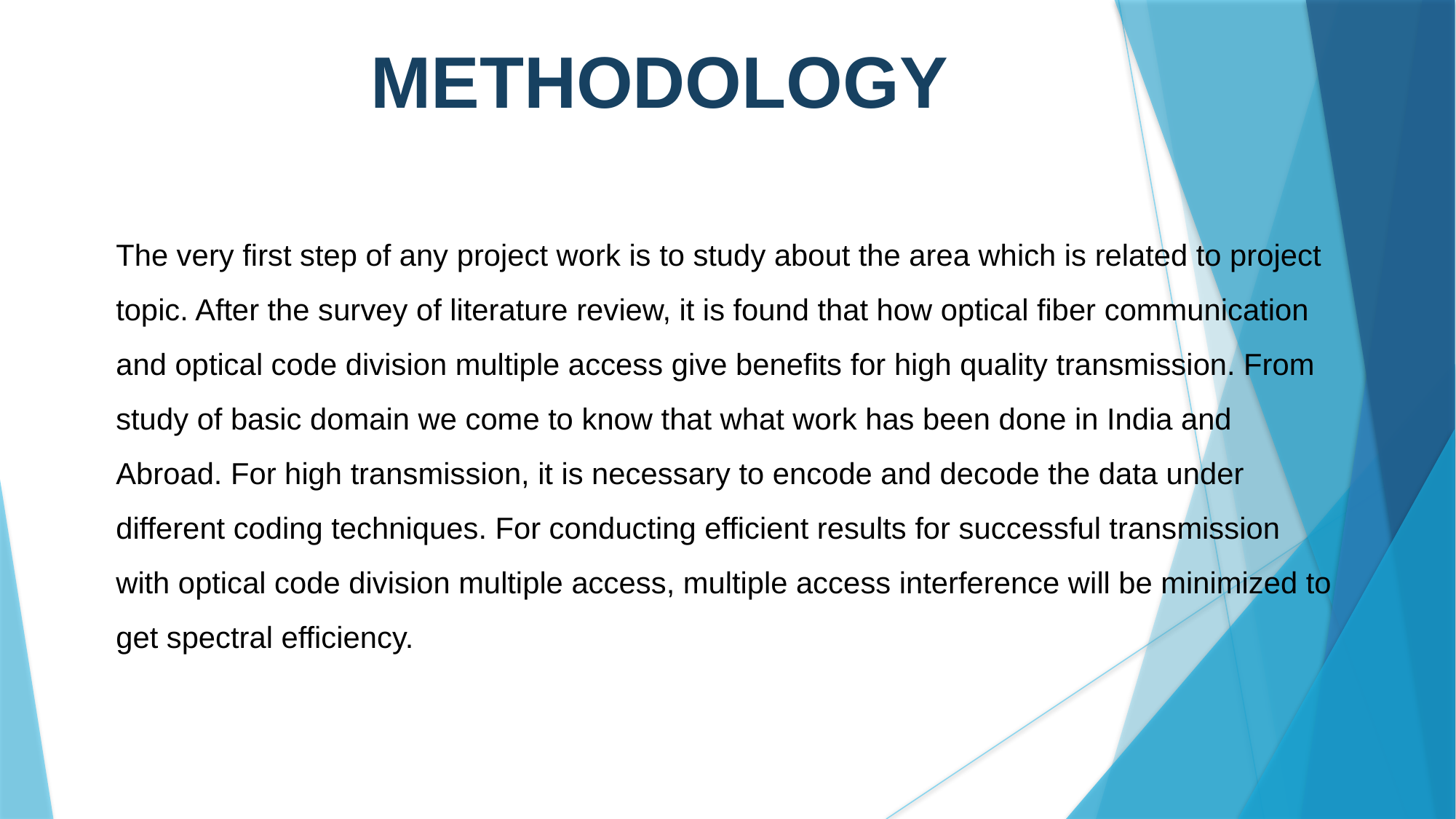

# METHODOLOGY

The very first step of any project work is to study about the area which is related to project topic. After the survey of literature review, it is found that how optical fiber communication and optical code division multiple access give benefits for high quality transmission. From study of basic domain we come to know that what work has been done in India and Abroad. For high transmission, it is necessary to encode and decode the data under different coding techniques. For conducting efficient results for successful transmission with optical code division multiple access, multiple access interference will be minimized to get spectral efficiency.